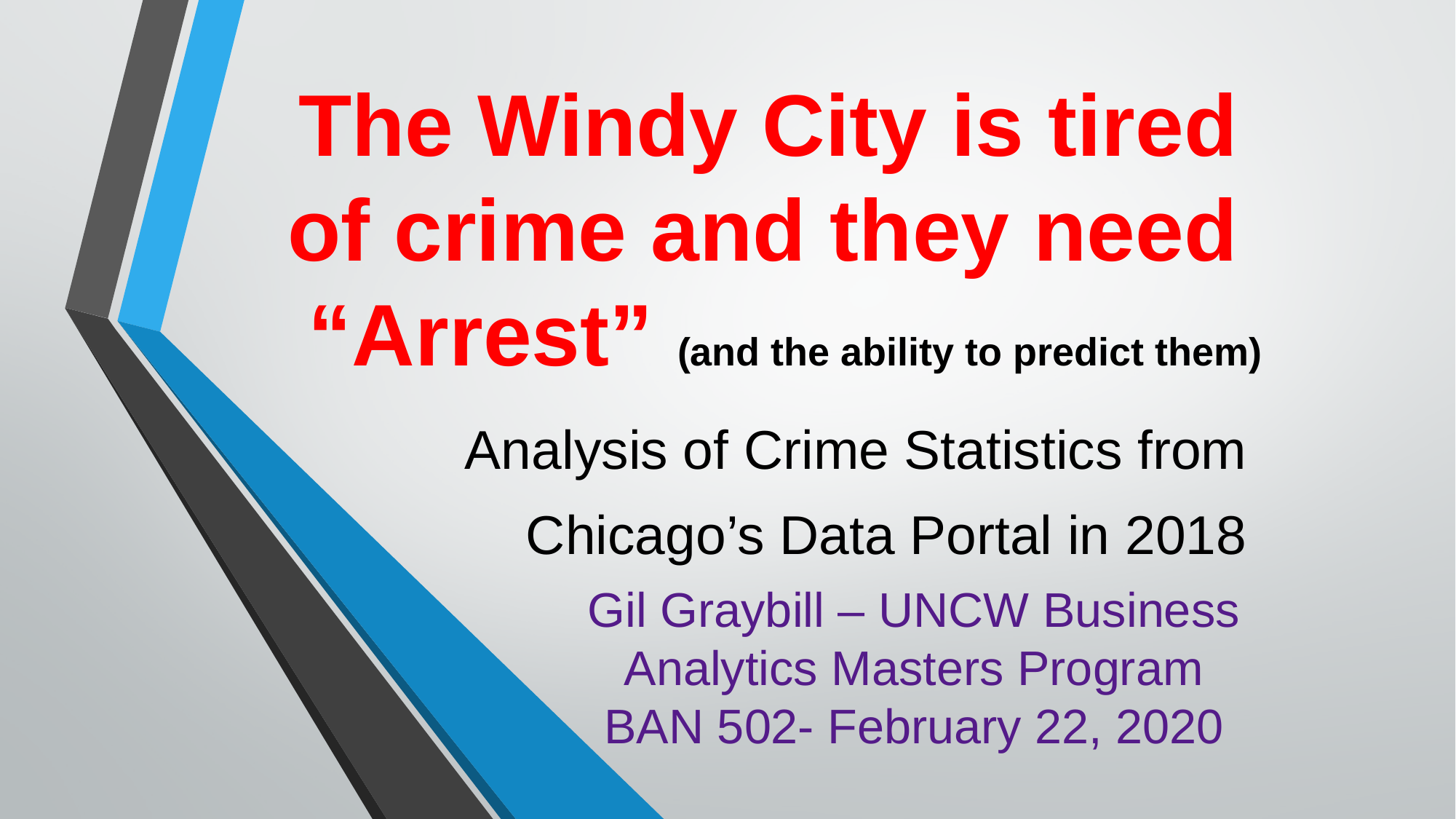

# The Windy City is tired of crime and they need “Arrest” (and the ability to predict them)
Analysis of Crime Statistics from
Chicago’s Data Portal in 2018
Gil Graybill – UNCW Business Analytics Masters Program
BAN 502- February 22, 2020